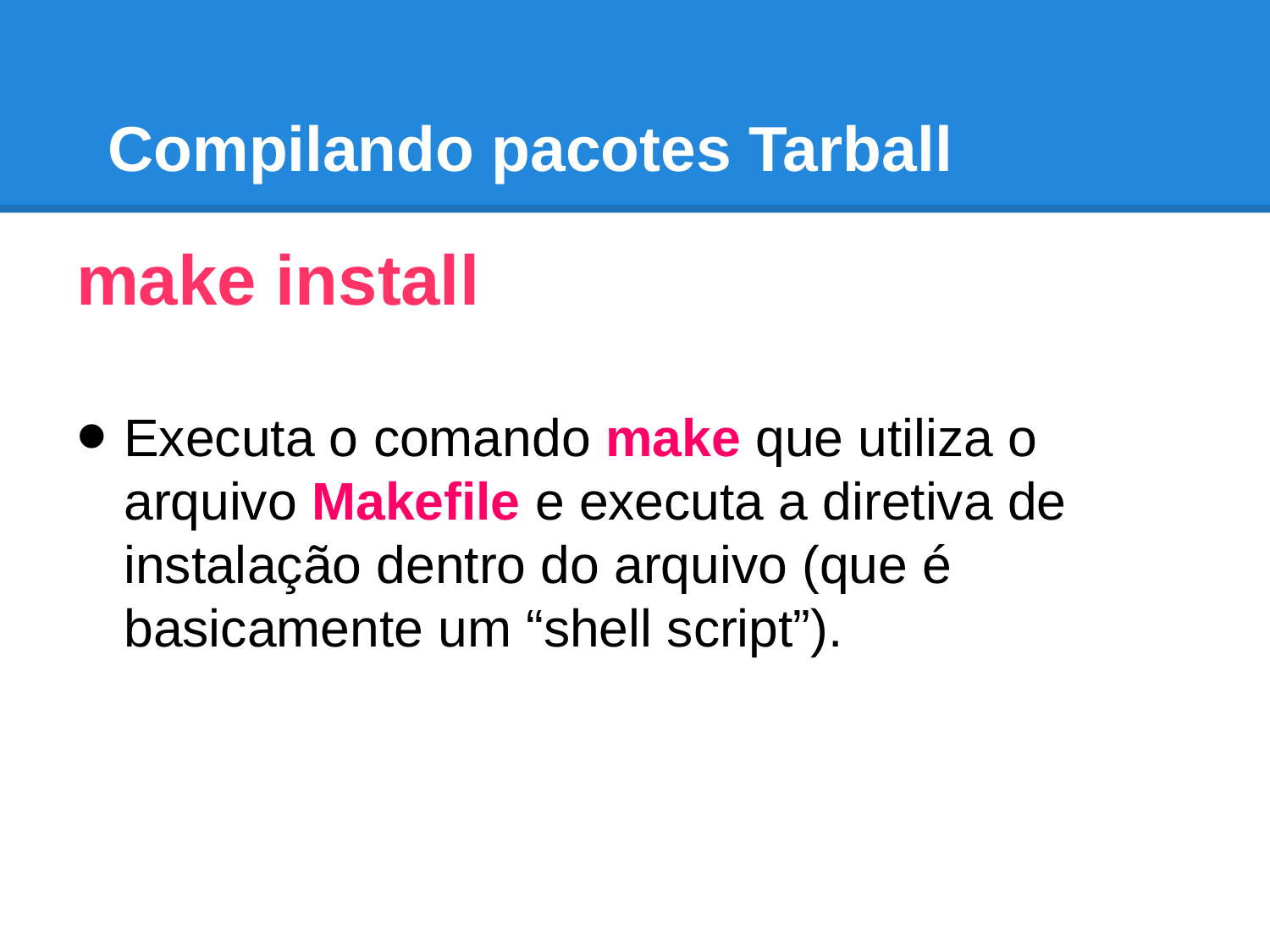

# Compilando pacotes Tarball
make install

Executa o comando make que utiliza o arquivo Makefile e executa a diretiva de instalação dentro do arquivo (que é basicamente um “shell script”).